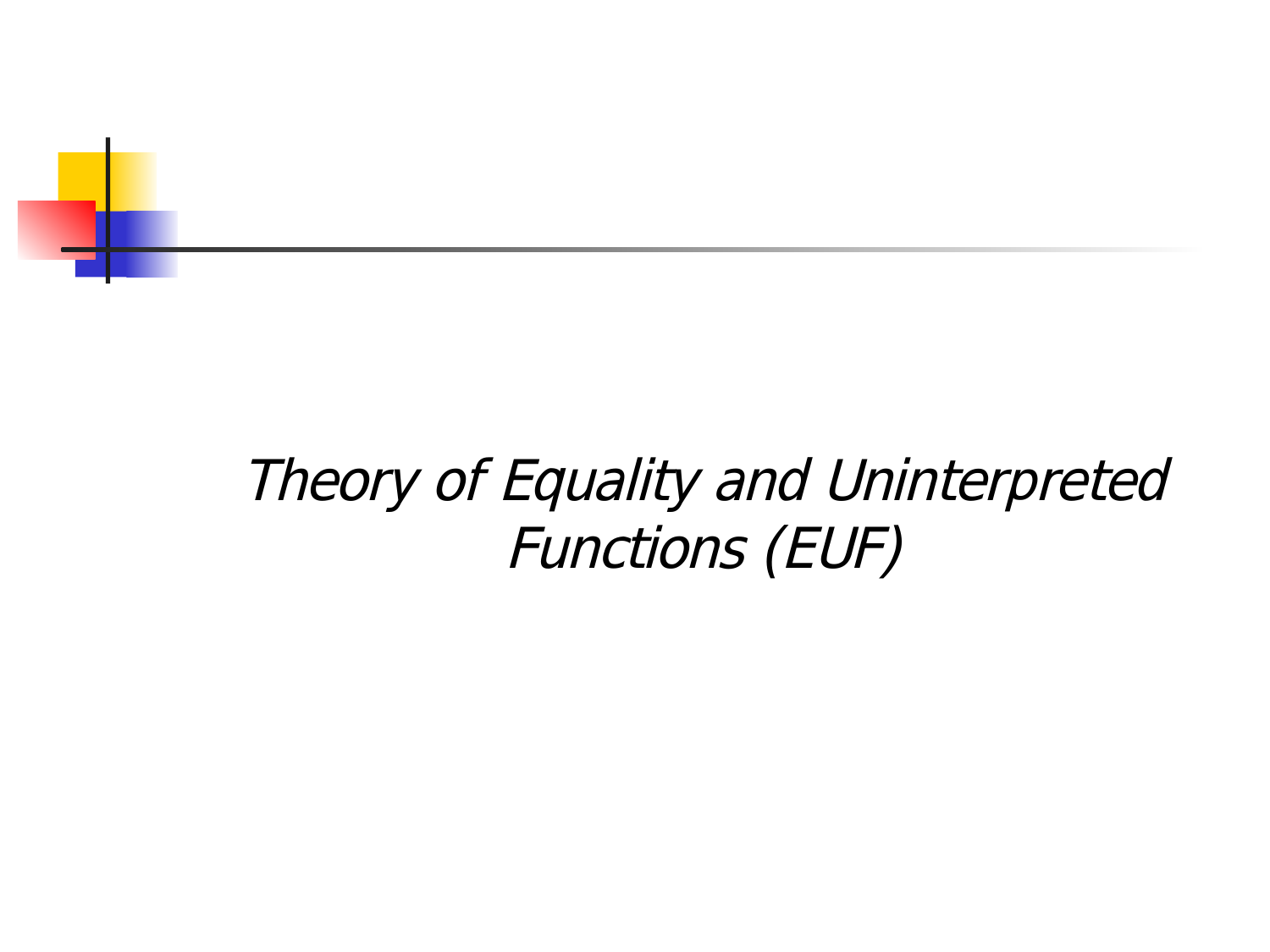

#

Theory of Equality and Uninterpreted Functions (EUF)